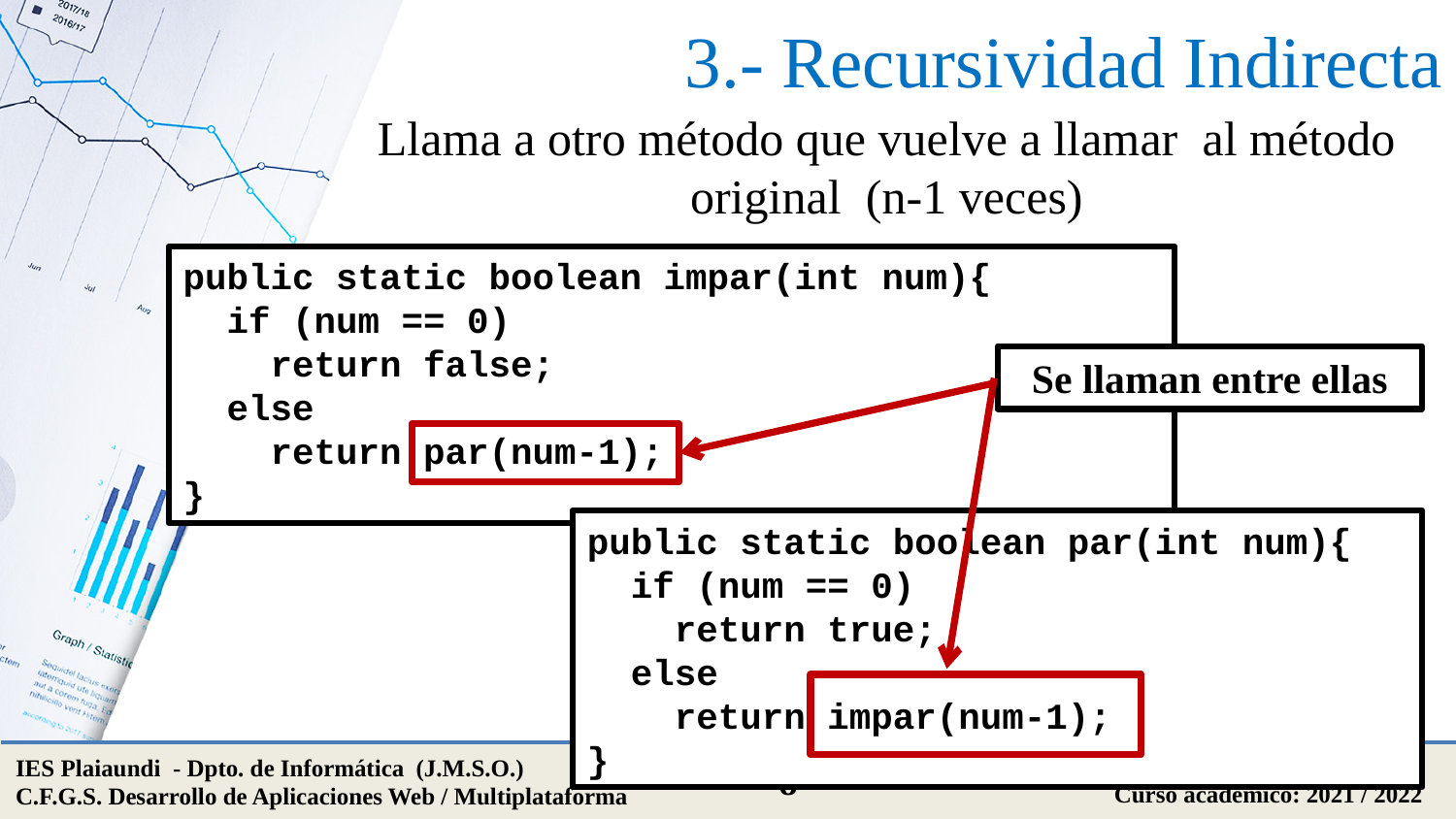

# 3.- Recursividad Indirecta
Llama a otro método que vuelve a llamar  al método original  (n-1 veces)
public static boolean impar(int num){
  if (num == 0)
    return false;
  else
    return par(num-1);
}
Se llaman entre ellas

public static boolean par(int num){
  if (num == 0)
    return true;
  else
    return impar(num-1);
}

Módulo:  Programación
Curso académico: 2021 / 2022
IES Plaiaundi  - Dpto. de Informática  (J.M.S.O.)
C.F.G.S. Desarrollo de Aplicaciones Web / Multiplataforma
8